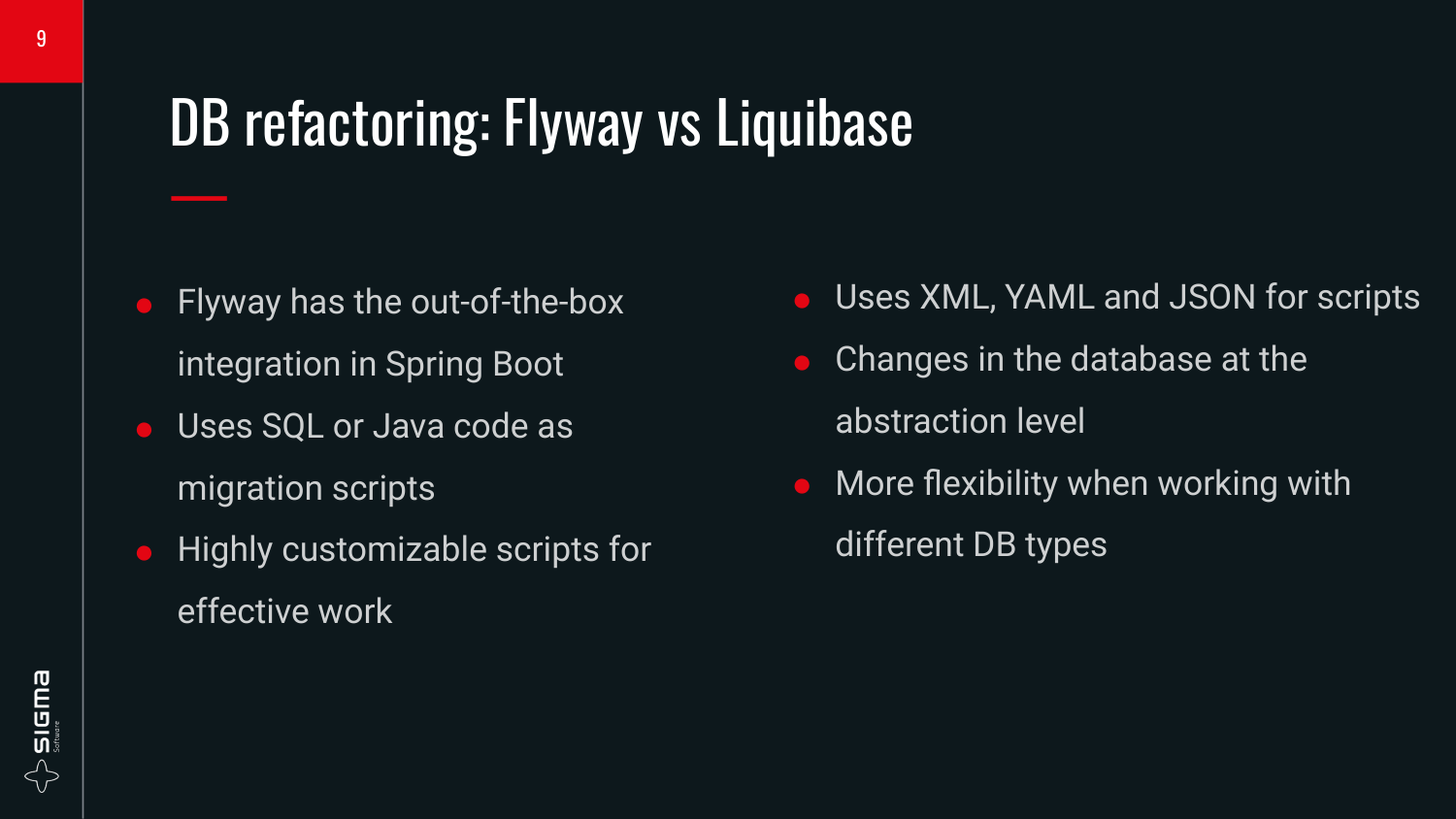

9
# DB refactoring: Flyway vs Liquibase —
Uses XML, YAML and JSON for scripts
Changes in the database at the abstraction level
More flexibility when working with different DB types

Flyway has the out-of-the-box integration in Spring Boot
Uses SQL or Java code as migration scripts
Highly customizable scripts for effective work